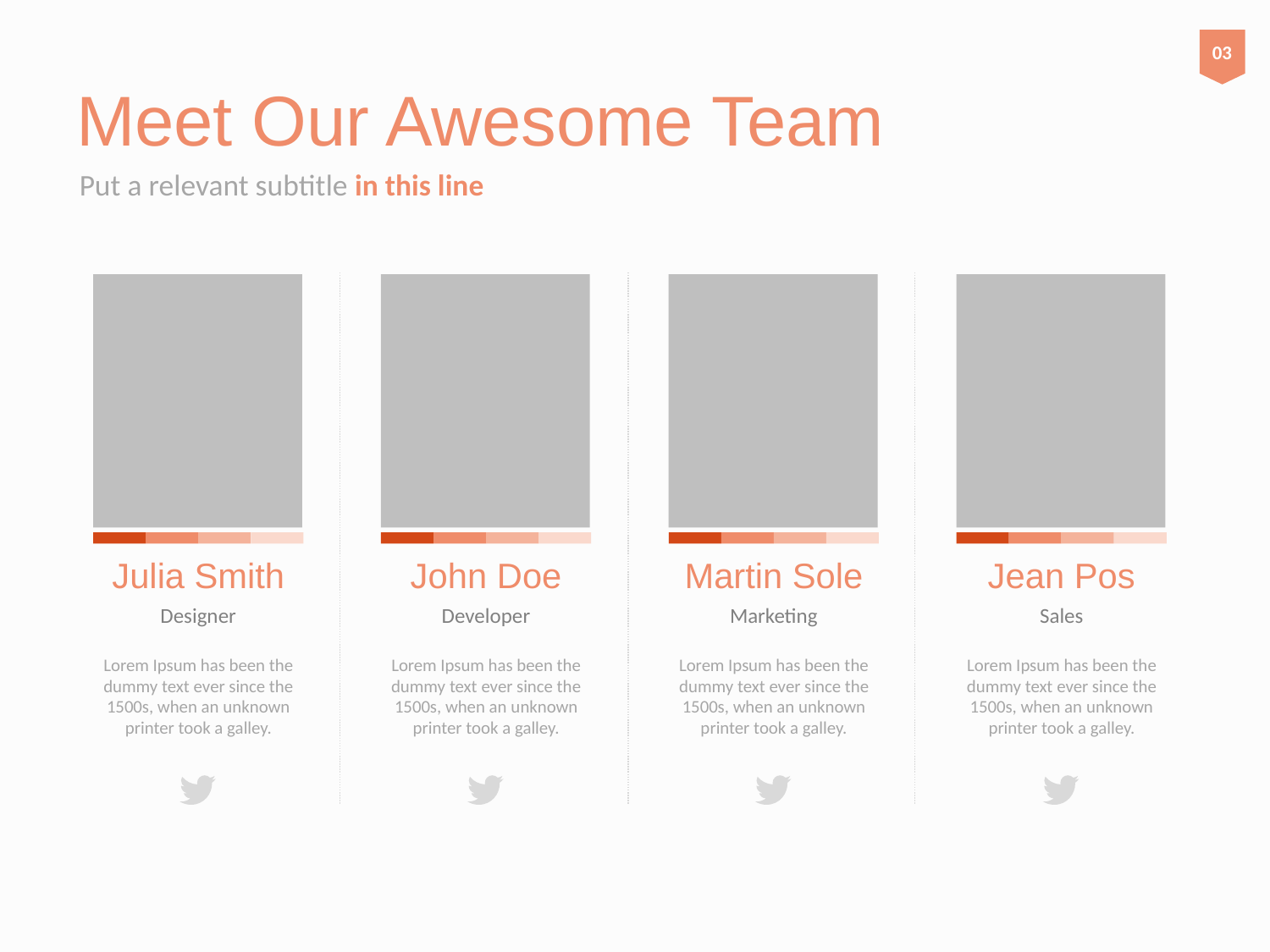

03
# Meet Our Awesome Team
Put a relevant subtitle in this line

Julia Smith
Designer
Lorem Ipsum has been the dummy text ever since the 1500s, when an unknown printer took a galley.

John Doe
Developer
Lorem Ipsum has been the dummy text ever since the 1500s, when an unknown printer took a galley.

Martin Sole
Marketing
Lorem Ipsum has been the dummy text ever since the 1500s, when an unknown printer took a galley.

Jean Pos
Sales
Lorem Ipsum has been the dummy text ever since the 1500s, when an unknown printer took a galley.